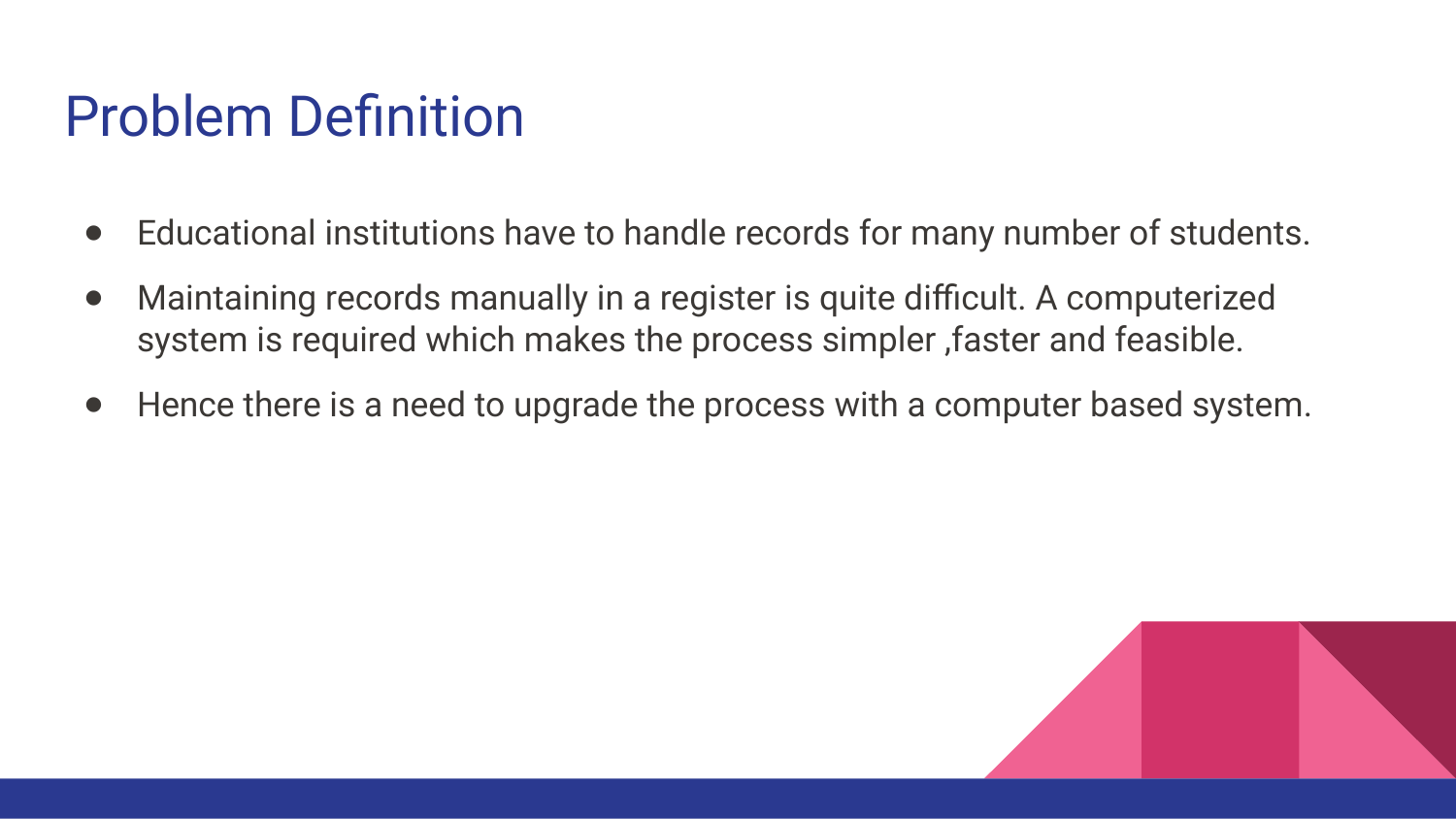

# Problem Definition
Educational institutions have to handle records for many number of students.
Maintaining records manually in a register is quite difficult. A computerized system is required which makes the process simpler ,faster and feasible.
Hence there is a need to upgrade the process with a computer based system.